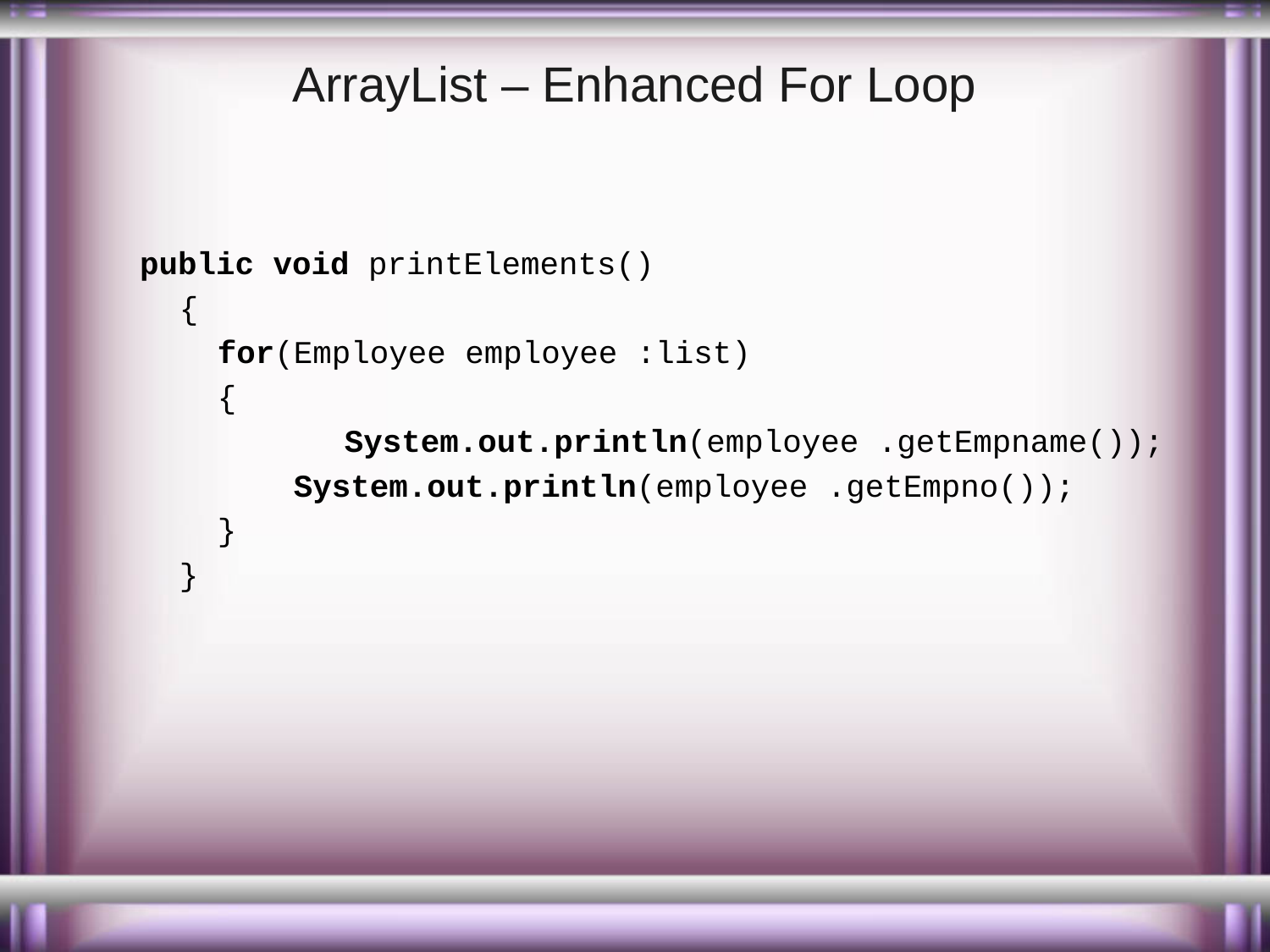

# ArrayList – Enhanced For Loop

public void printElements()
	{
	  for(Employee employee :list)
	  {
		  System.out.println(employee .getEmpname());
	      System.out.println(employee .getEmpno());
	  }
	}